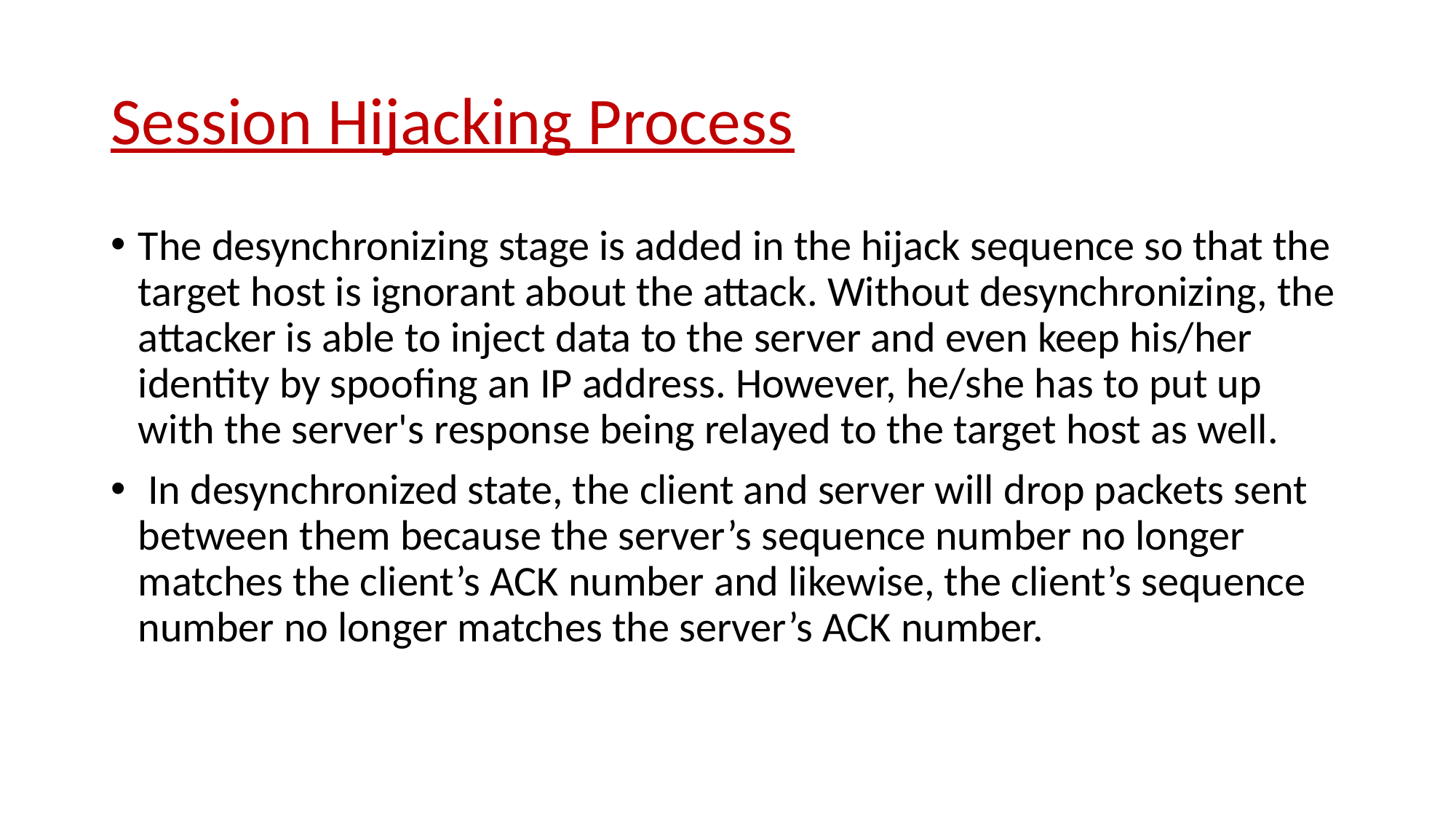

# Session Hijacking Process
The desynchronizing stage is added in the hijack sequence so that the target host is ignorant about the attack. Without desynchronizing, the attacker is able to inject data to the server and even keep his/her identity by spoofing an IP address. However, he/she has to put up with the server's response being relayed to the target host as well.
 In desynchronized state, the client and server will drop packets sent between them because the server’s sequence number no longer matches the client’s ACK number and likewise, the client’s sequence number no longer matches the server’s ACK number.